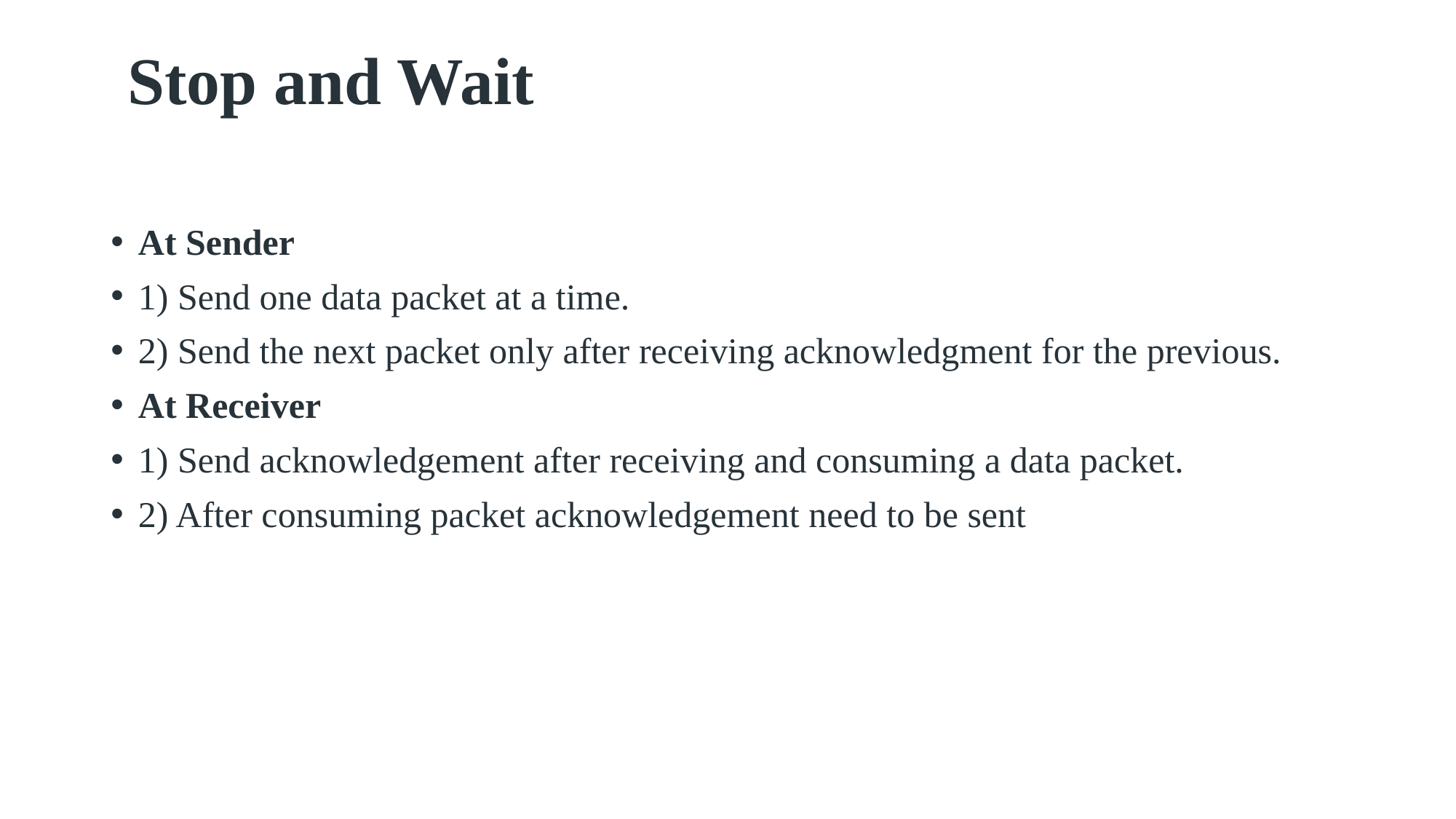

# Stop and Wait
At Sender
1) Send one data packet at a time.
2) Send the next packet only after receiving acknowledgment for the previous.
At Receiver
1) Send acknowledgement after receiving and consuming a data packet.
2) After consuming packet acknowledgement need to be sent